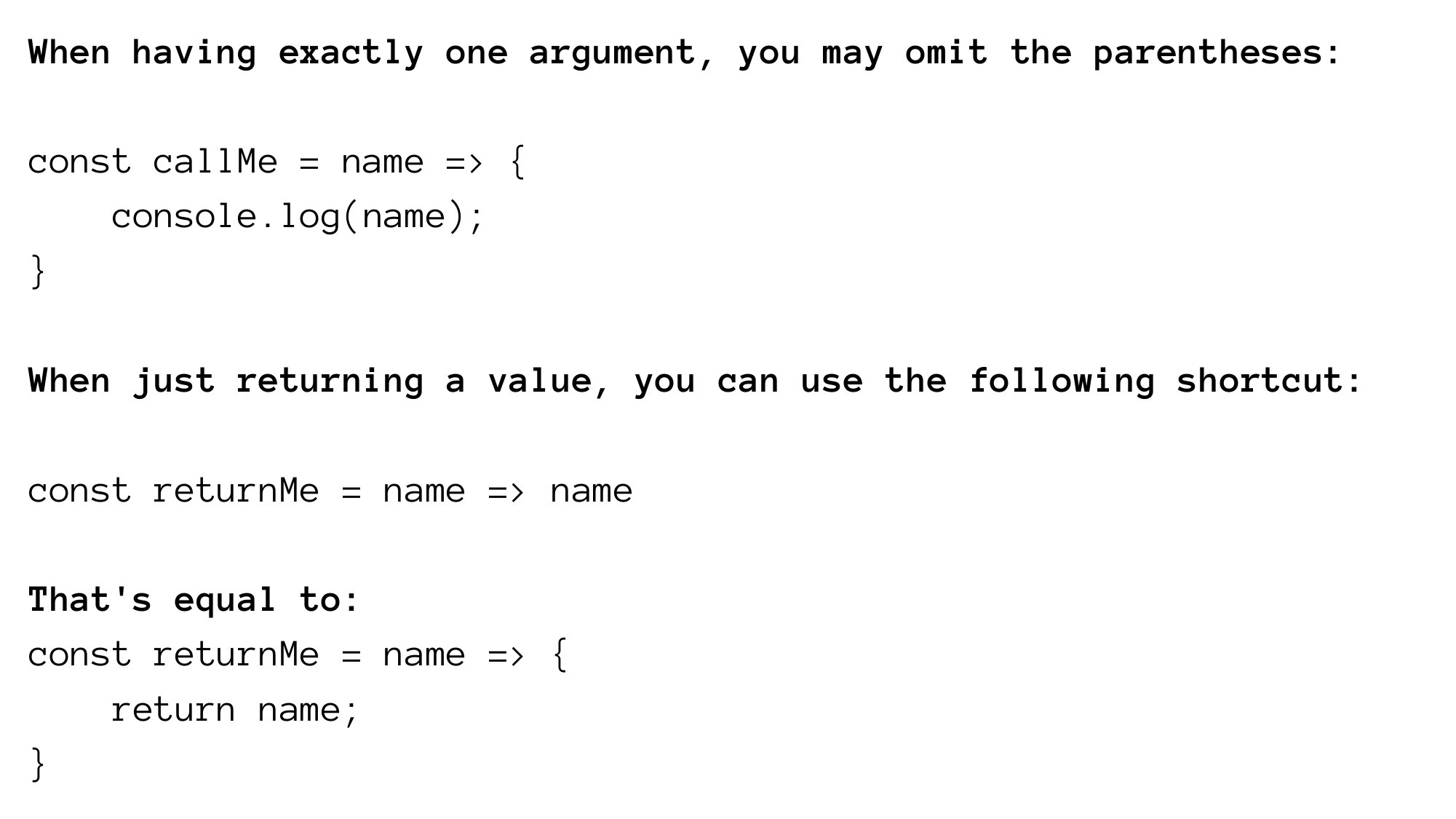

When having exactly one argument, you may omit the parentheses:

const callMe = name => {
    console.log(name);
}

When just returning a value, you can use the following shortcut:

const returnMe = name => name

That's equal to:
const returnMe = name => {
    return name;
}